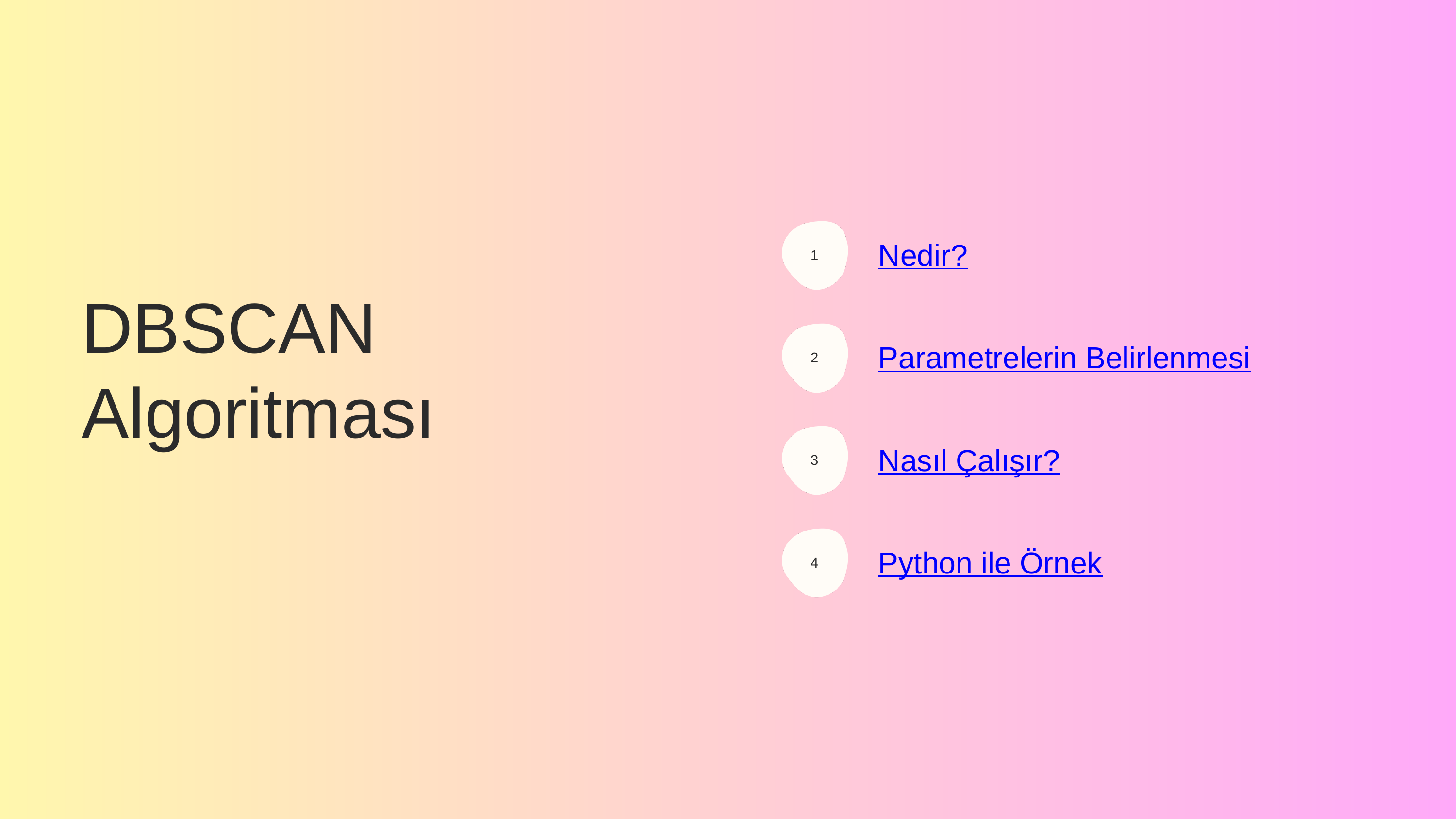

Nedir?
1
DBSCAN Algoritması

Parametrelerin Belirlenmesi
2

Nasıl Çalışır?
3

Python ile Örnek
4